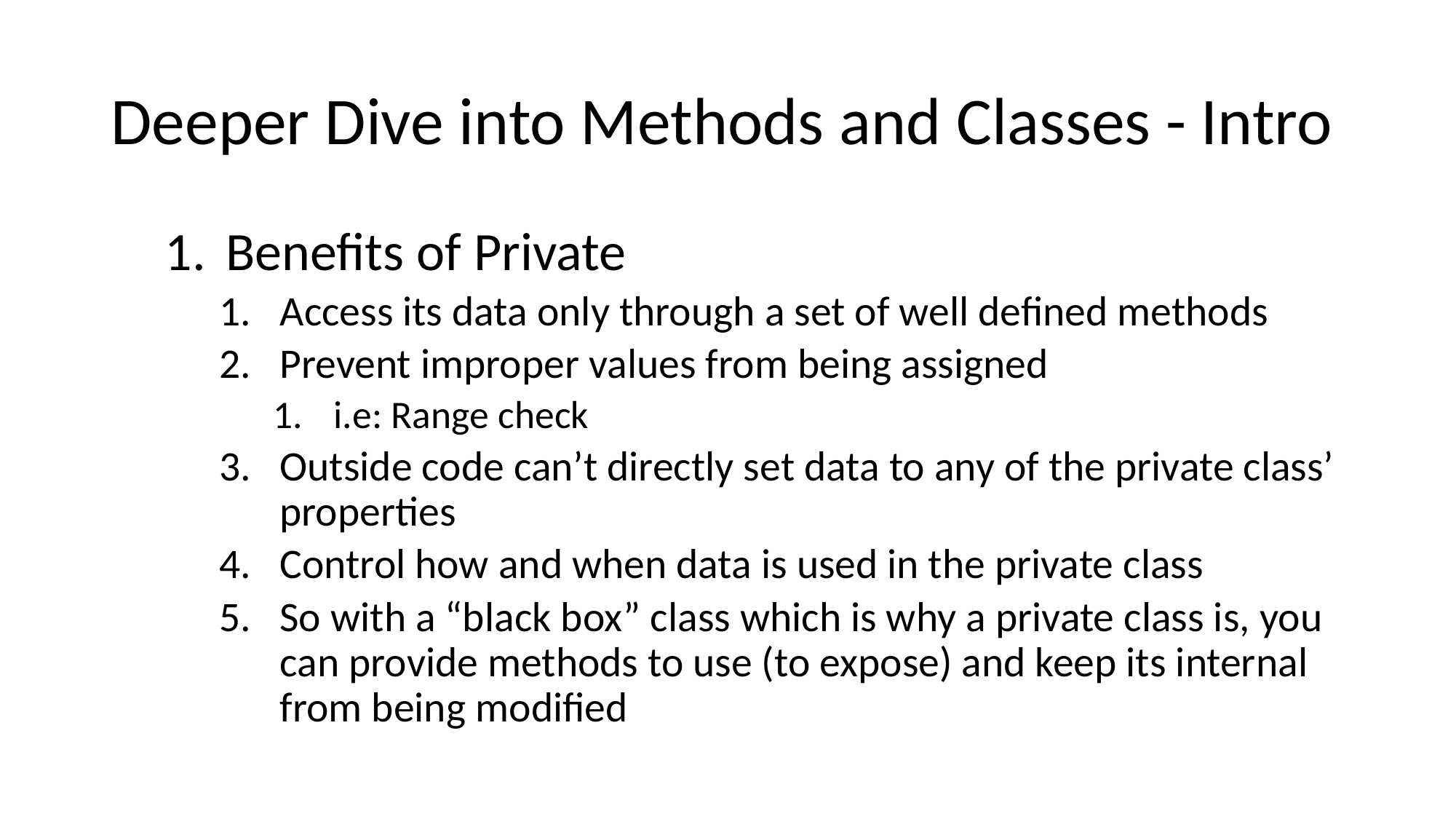

# Deeper Dive into Methods and Classes - Intro
Benefits of Private
Access its data only through a set of well defined methods
Prevent improper values from being assigned
i.e: Range check
Outside code can’t directly set data to any of the private class’ properties
Control how and when data is used in the private class
So with a “black box” class which is why a private class is, you can provide methods to use (to expose) and keep its internal from being modified